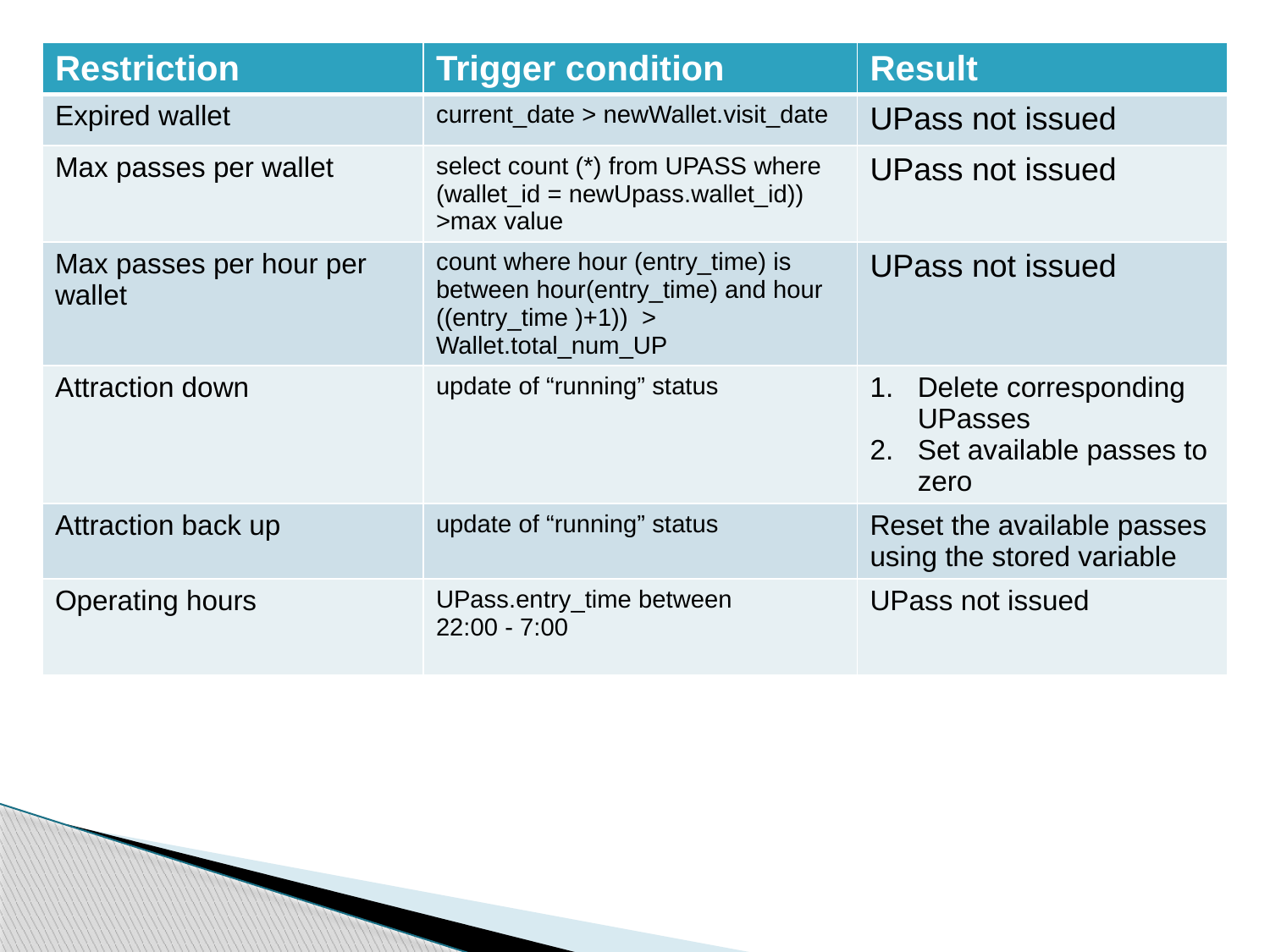

| Restriction | Trigger condition | Result |
| --- | --- | --- |
| Expired wallet | current\_date > newWallet.visit\_date | UPass not issued |
| Max passes per wallet | select count (\*) from UPASS where (wallet\_id = newUpass.wallet\_id)) >max value | UPass not issued |
| Max passes per hour per wallet | count where hour (entry\_time) is between hour(entry\_time) and hour ((entry\_time )+1)) > Wallet.total\_num\_UP | UPass not issued |
| Attraction down | update of “running” status | Delete corresponding UPasses Set available passes to zero |
| Attraction back up | update of “running” status | Reset the available passes using the stored variable |
| Operating hours | UPass.entry\_time between 22:00 - 7:00 | UPass not issued |